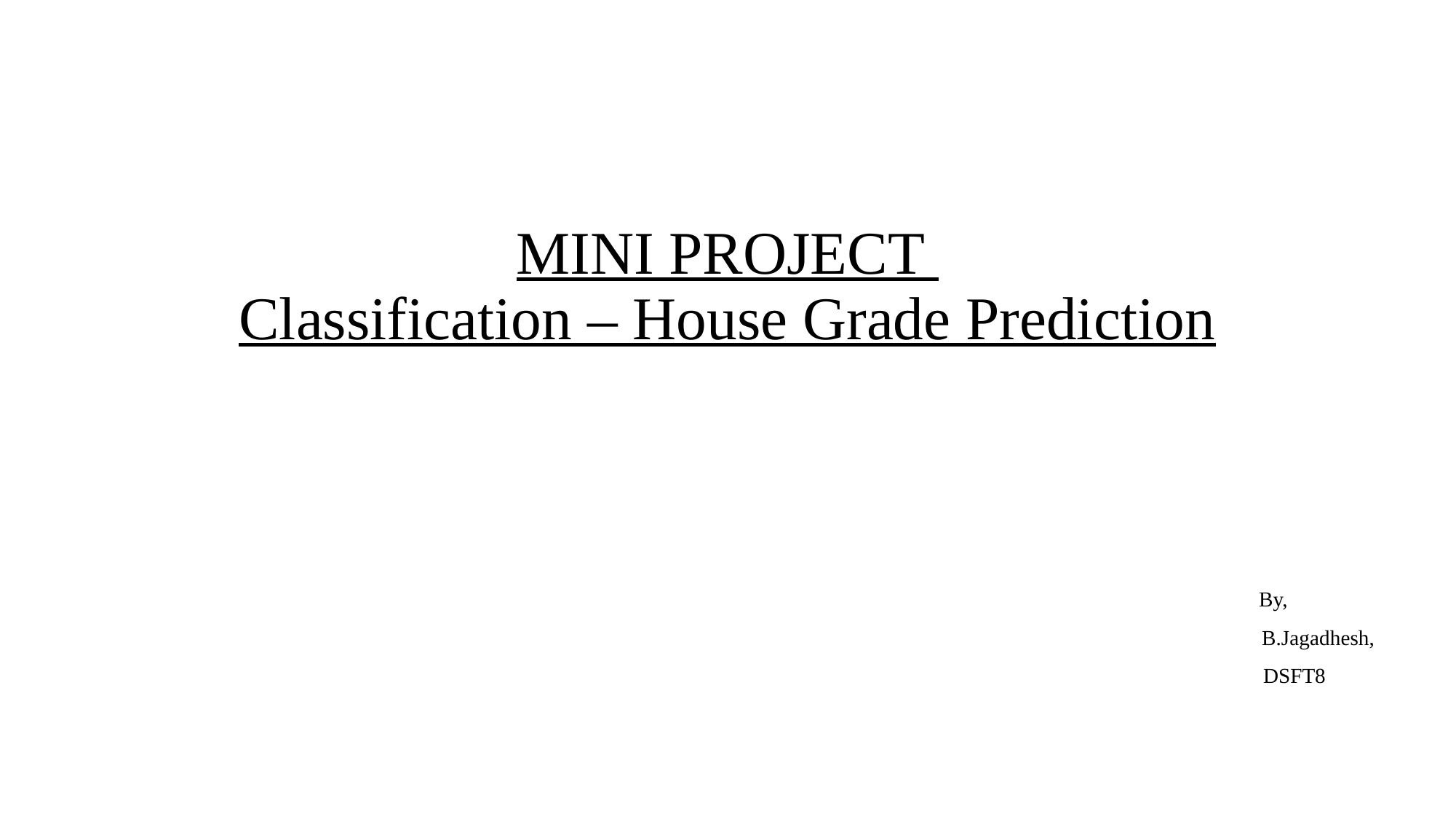

# MINI PROJECT Classification – House Grade Prediction
By,
                 B.Jagadhesh,
        DSFT8